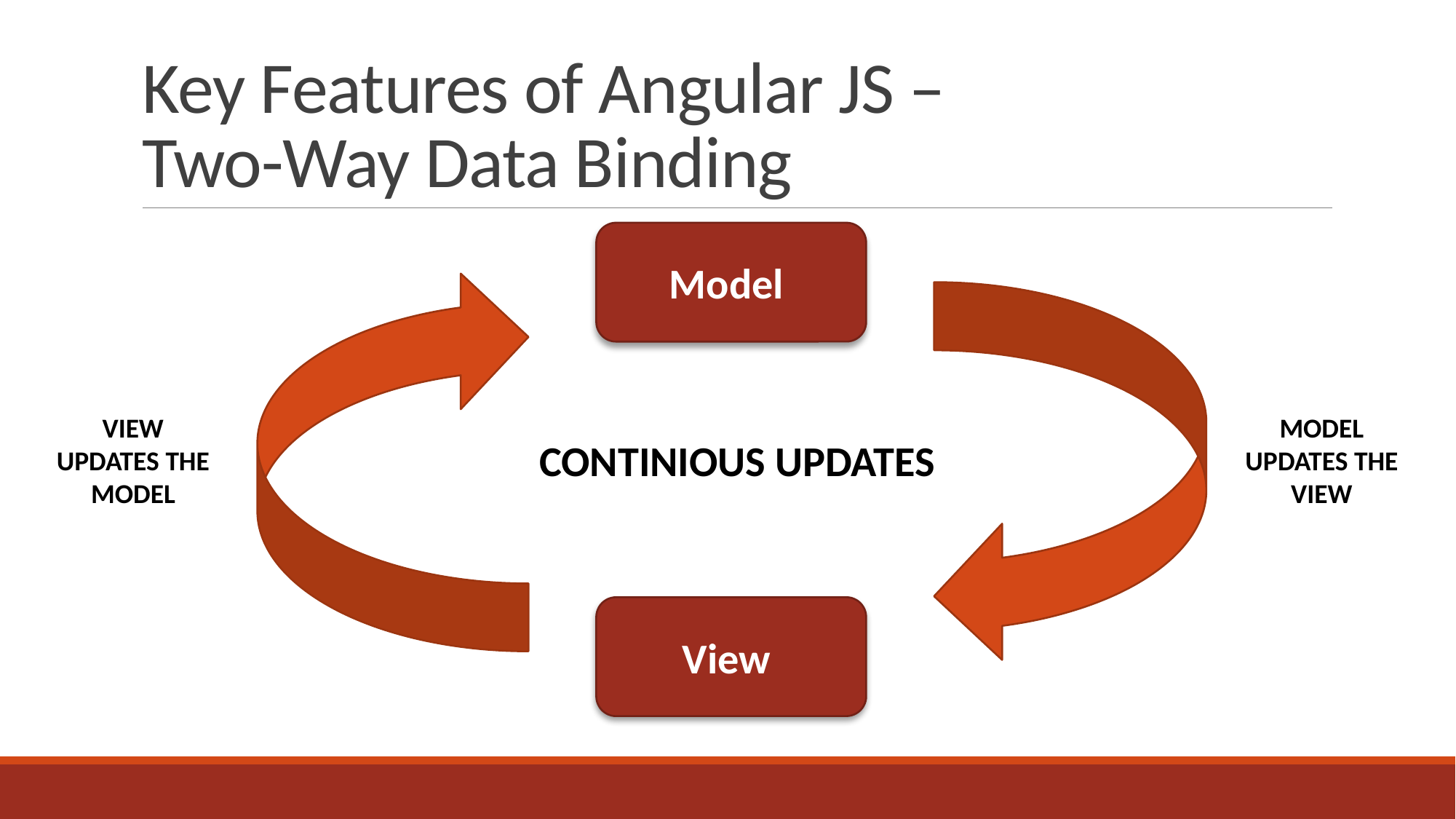

# Key Features of Angular JS – Two-Way Data Binding
Model

VIEW UPDATES THE MODEL
MODEL UPDATES THE VIEW
CONTINIOUS UPDATES
View